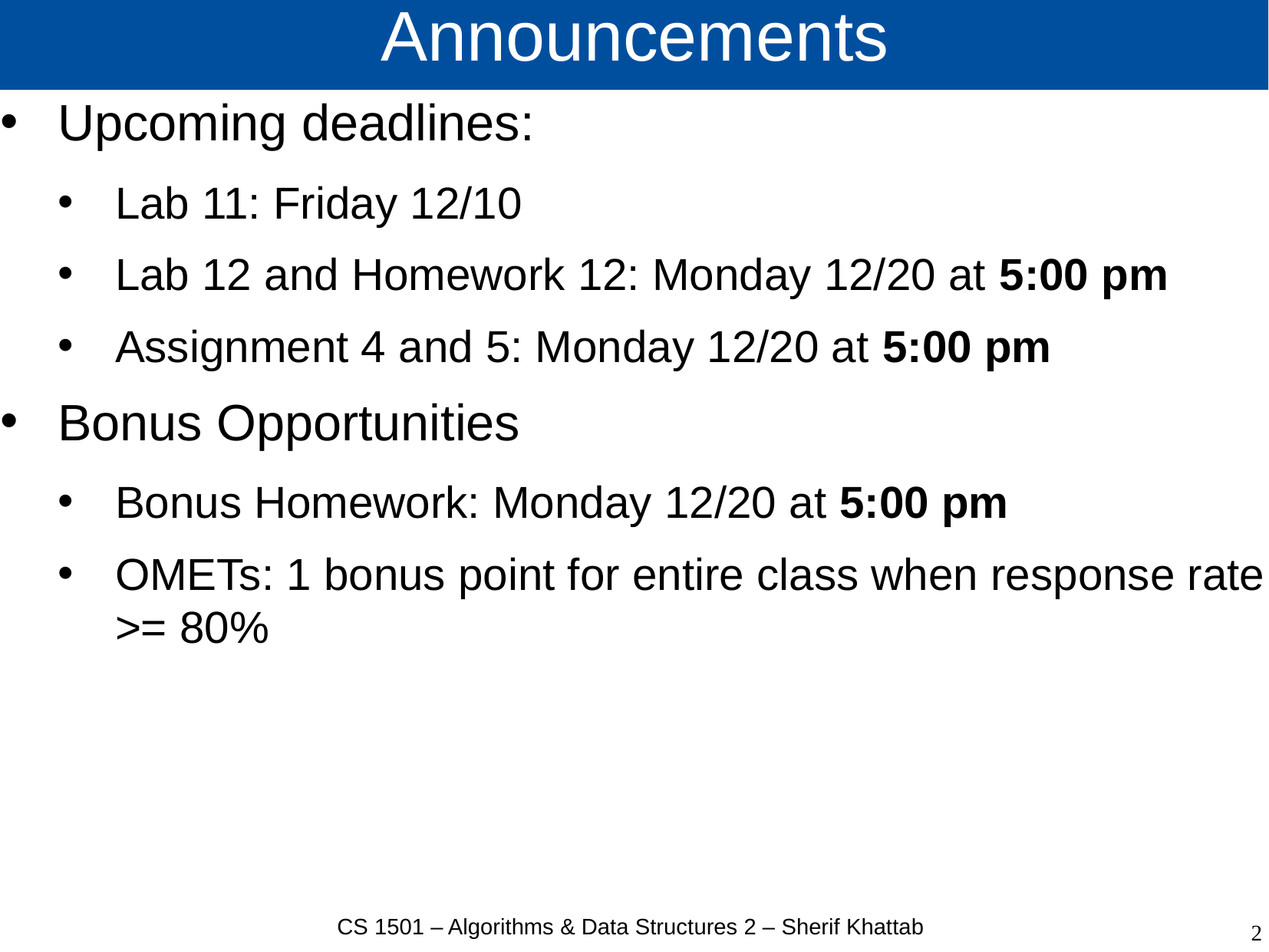

# Announcements
Upcoming deadlines:
Lab 11: Friday 12/10
Lab 12 and Homework 12: Monday 12/20 at 5:00 pm
Assignment 4 and 5: Monday 12/20 at 5:00 pm
Bonus Opportunities
Bonus Homework: Monday 12/20 at 5:00 pm
OMETs: 1 bonus point for entire class when response rate >= 80%

CS 1501 – Algorithms & Data Structures 2 – Sherif Khattab
2